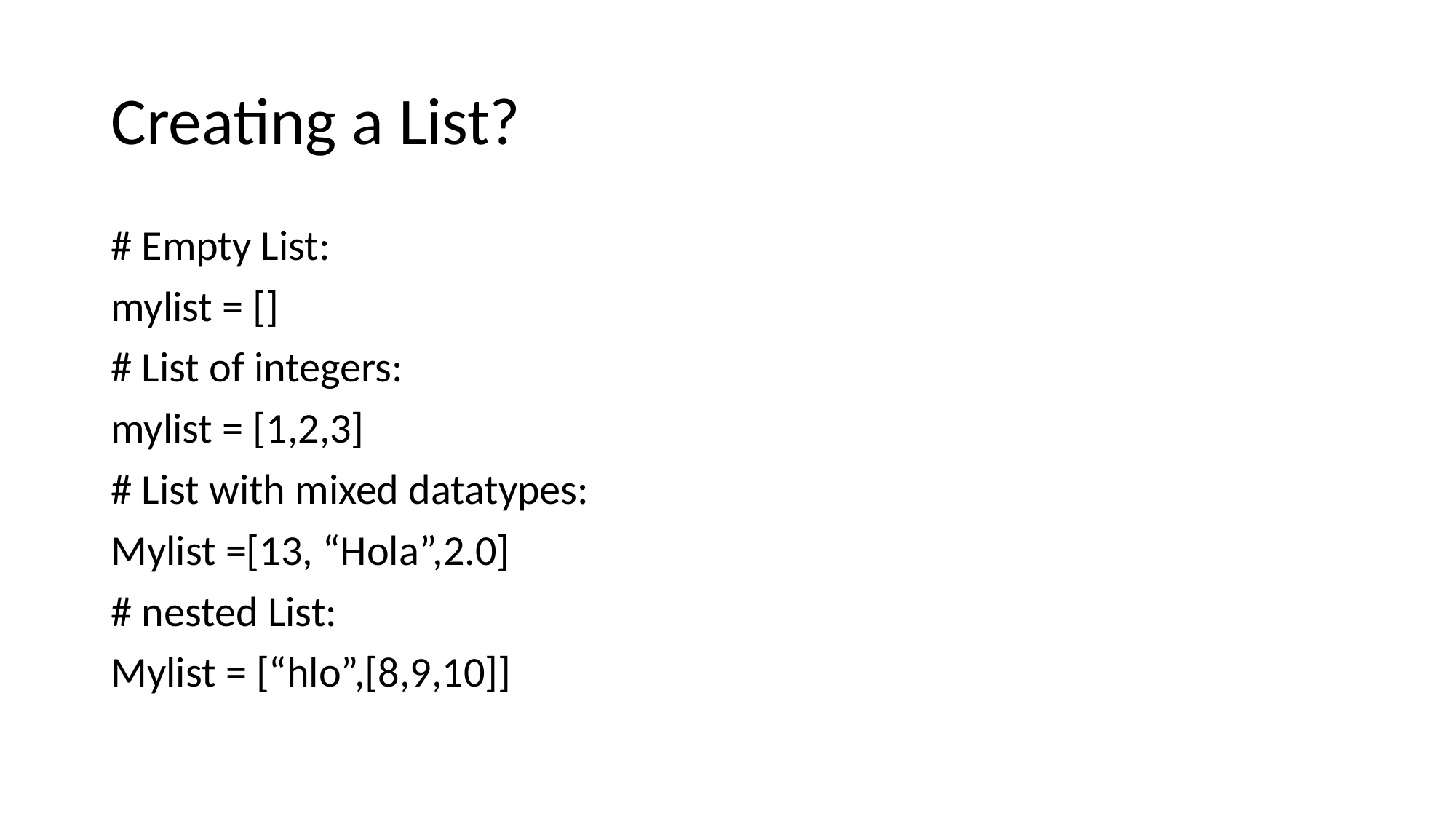

# Creating a List?
# Empty List:
mylist = []
# List of integers:
mylist = [1,2,3]
# List with mixed datatypes:
Mylist =[13, “Hola”,2.0]
# nested List:
Mylist = [“hlo”,[8,9,10]]